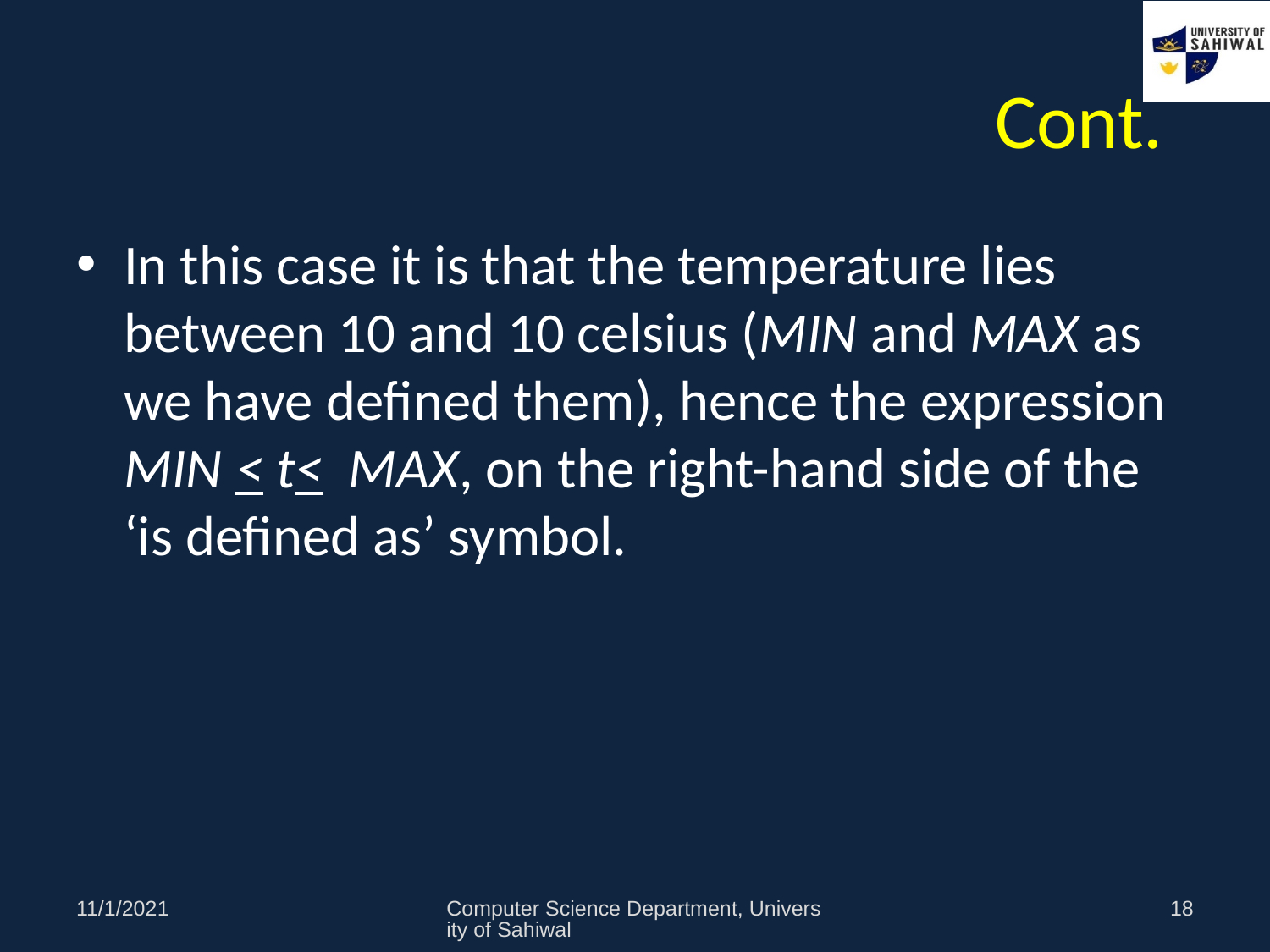

# Cont.
In this case it is that the temperature lies between 10 and 10 celsius (MIN and MAX as we have defined them), hence the expression MIN < t<  MAX, on the right-hand side of the ‘is defined as’ symbol.
11/1/2021
Computer Science Department, University of Sahiwal
18